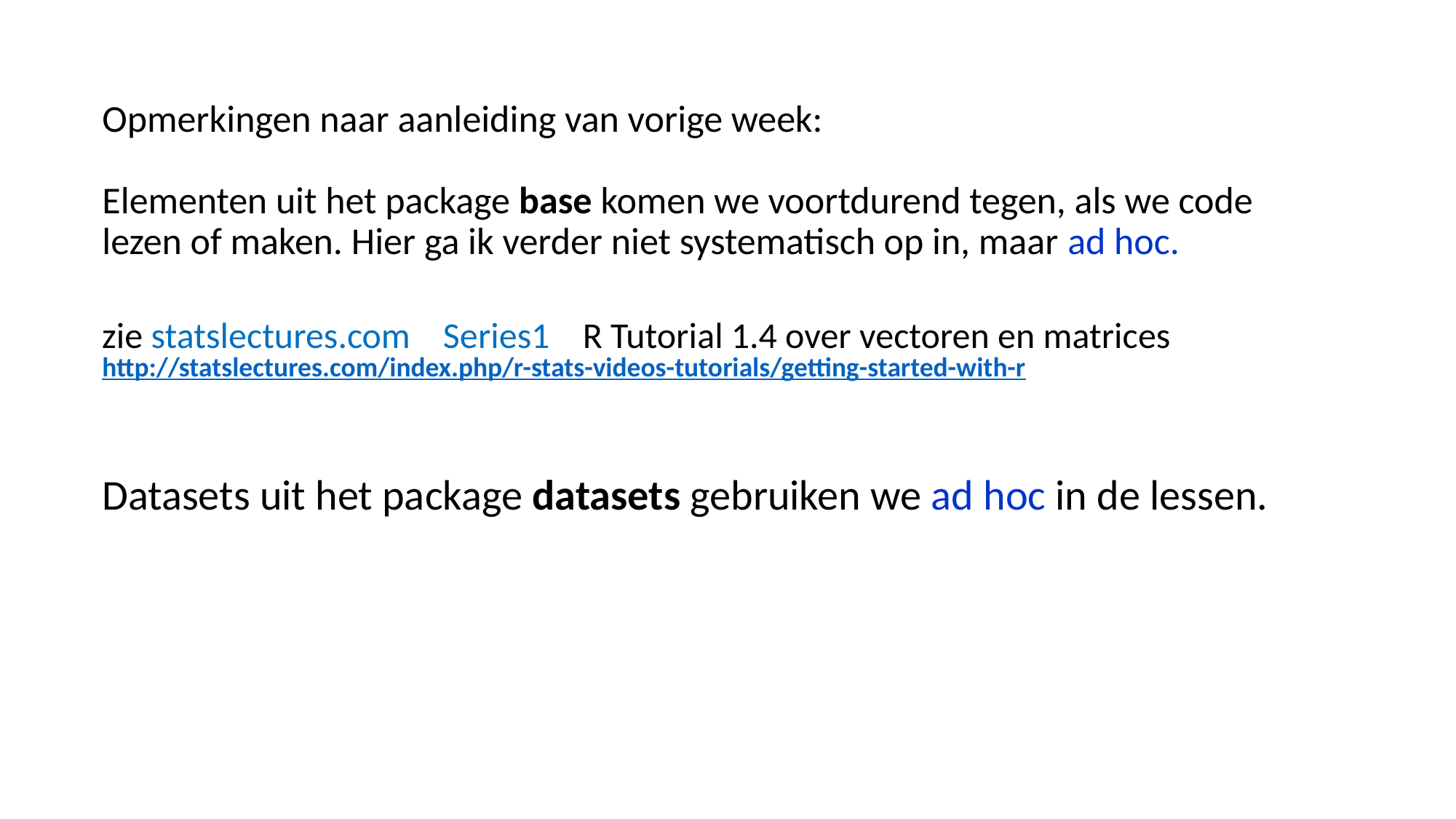

Opmerkingen naar aanleiding van vorige week:

Elementen uit het package base komen we voortdurend tegen, als we code lezen of maken. Hier ga ik verder niet systematisch op in, maar ad hoc.

http://statslectures.com/index.php/r-stats-videos-tutorials/getting-started-with-r

Datasets uit het package datasets gebruiken we ad hoc in de lessen.
zie statslectures.com    Series1    R Tutorial 1.4 over vectoren en matrices